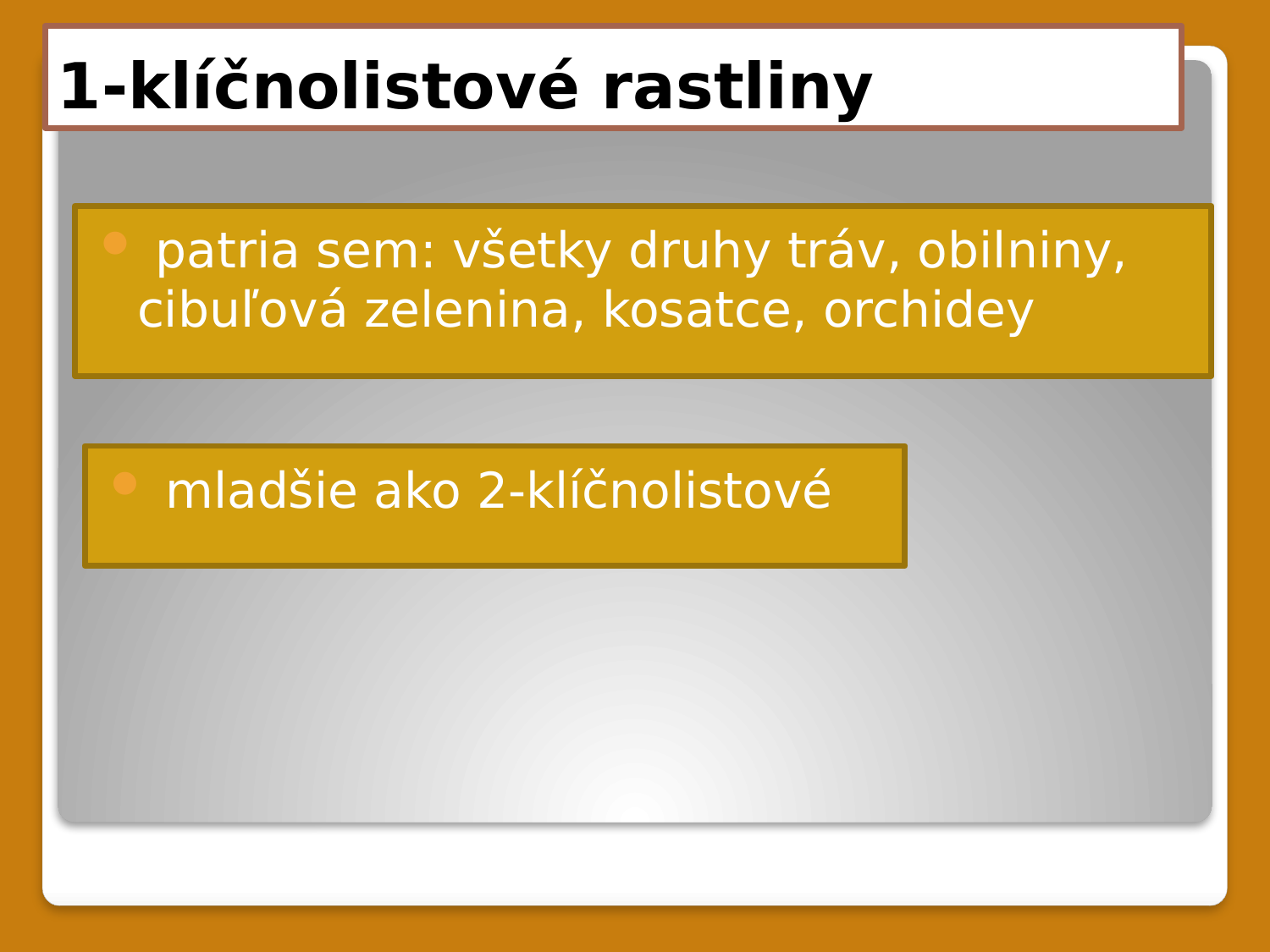

# 1-klíčnolistové rastliny
 patria sem: všetky druhy tráv, obilniny, cibuľová zelenina, kosatce, orchidey
 mladšie ako 2-klíčnolistové